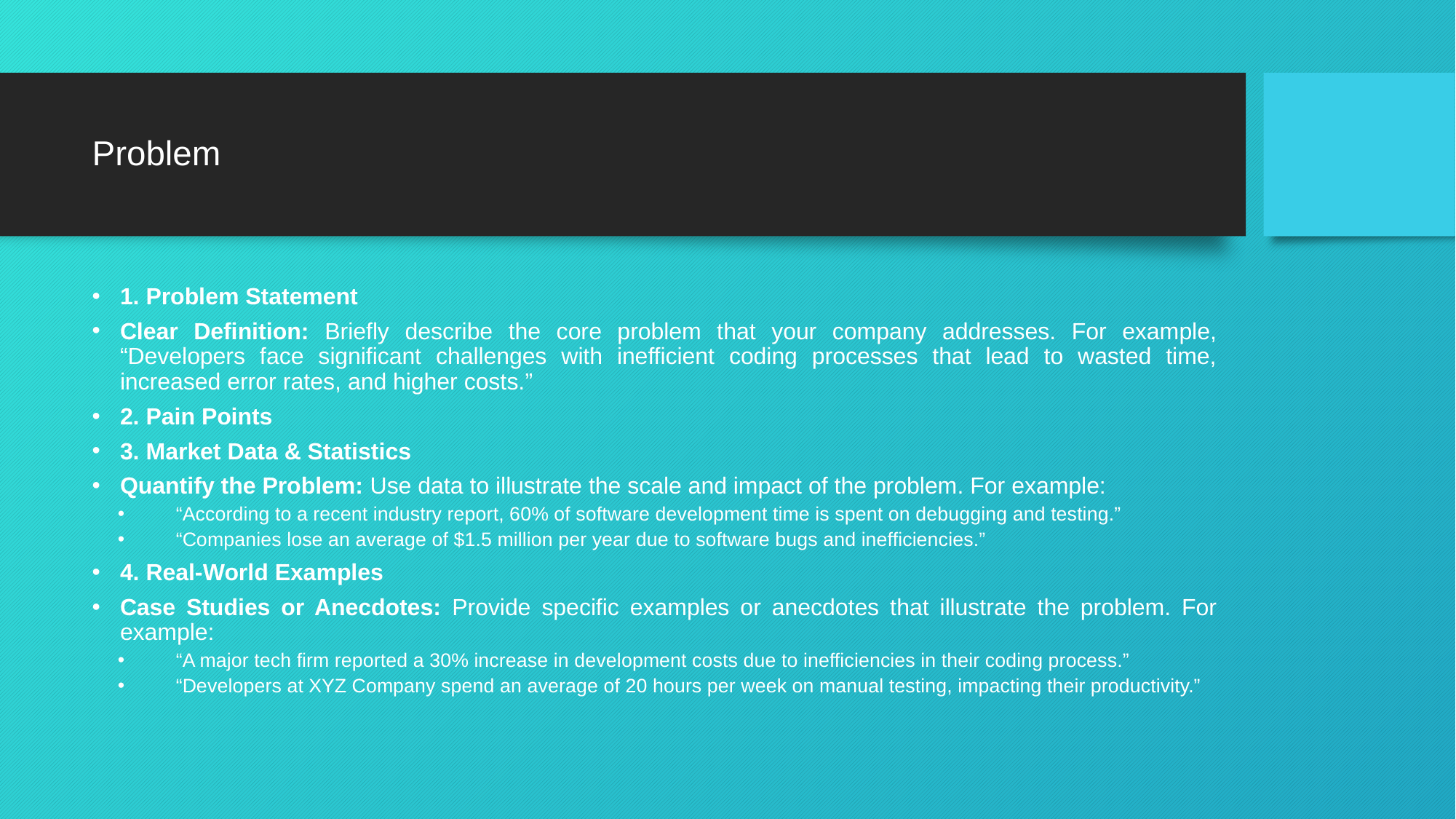

# Problem
1. Problem Statement
Clear Definition: Briefly describe the core problem that your company addresses. For example, “Developers face significant challenges with inefficient coding processes that lead to wasted time, increased error rates, and higher costs.”
2. Pain Points
3. Market Data & Statistics
Quantify the Problem: Use data to illustrate the scale and impact of the problem. For example:
“According to a recent industry report, 60% of software development time is spent on debugging and testing.”
“Companies lose an average of $1.5 million per year due to software bugs and inefficiencies.”
4. Real-World Examples
Case Studies or Anecdotes: Provide specific examples or anecdotes that illustrate the problem. For example:
“A major tech firm reported a 30% increase in development costs due to inefficiencies in their coding process.”
“Developers at XYZ Company spend an average of 20 hours per week on manual testing, impacting their productivity.”